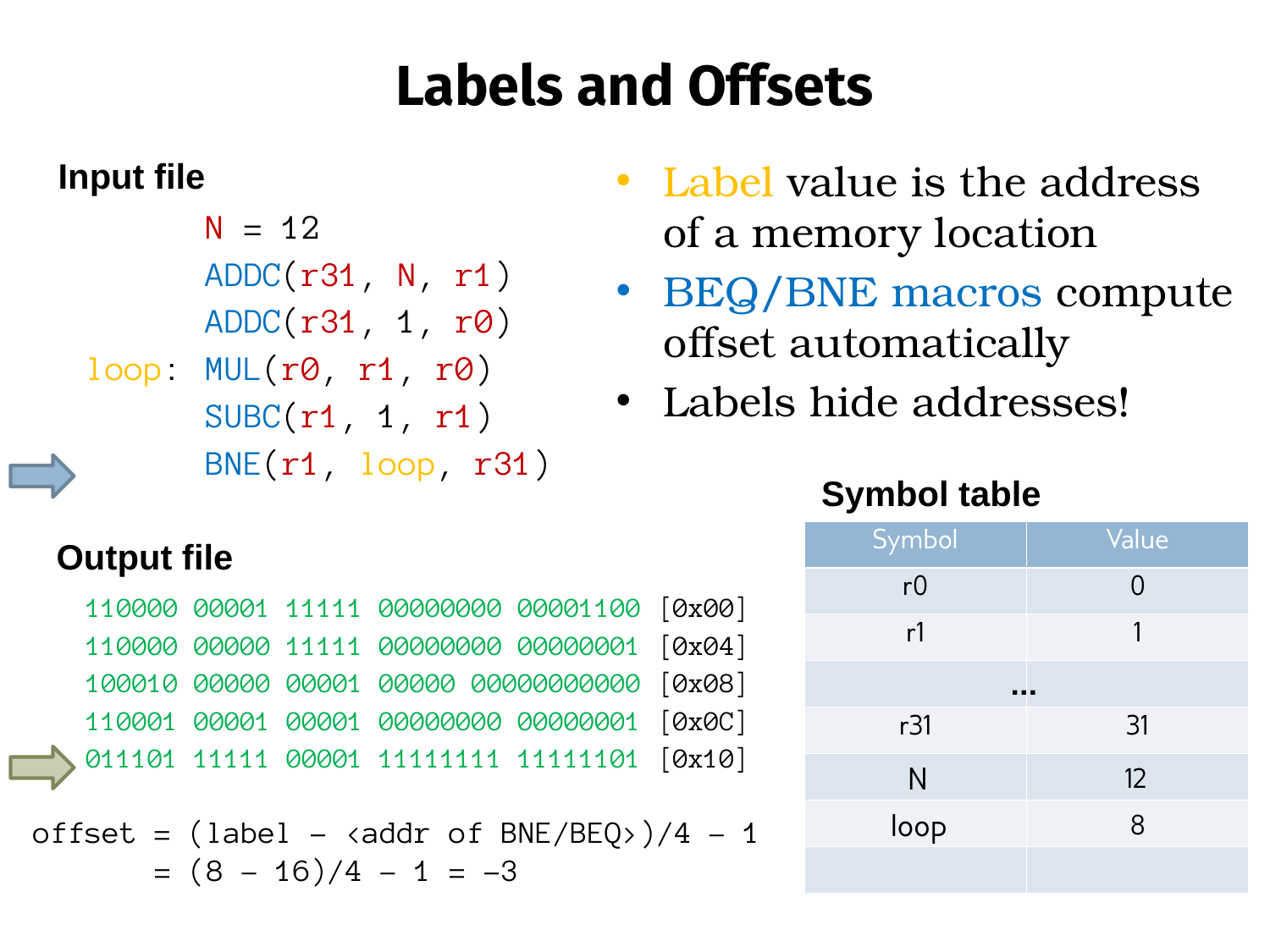

# Labels and Offsets
Input file
Label value is the address of a memory location
BEQ/BNE macros compute offset automatically
Labels hide addresses!
	N = 12
	ADDC(r31, N, r1)
	ADDC(r31, 1, r0)
loop:	MUL(r0, r1, r0)
	SUBC(r1, 1, r1)
	BNE(r1, loop, r31)

Symbol table
| Symbol | Value |
| --- | --- |
| r0 | 0 |
| r1 | 1 |
|  |  |
| r31 | 31 |
|  |  |
|  |  |
|  |  |
Output file
110000 00001 11111 00000000 00001100 [0x00]
110000 00000 11111 00000000 00000001 [0x04]
100010 00000 00001 00000 00000000000 [0x08]
110001 00001 00001 00000000 00000001 [0x0C]
011101 11111 00001 11111111 11111101 [0x10]
…

N
12
loop
8
offset = (label - <addr of BNE/BEQ>)/4 – 1
       = (8 – 16)/4 – 1 = -3